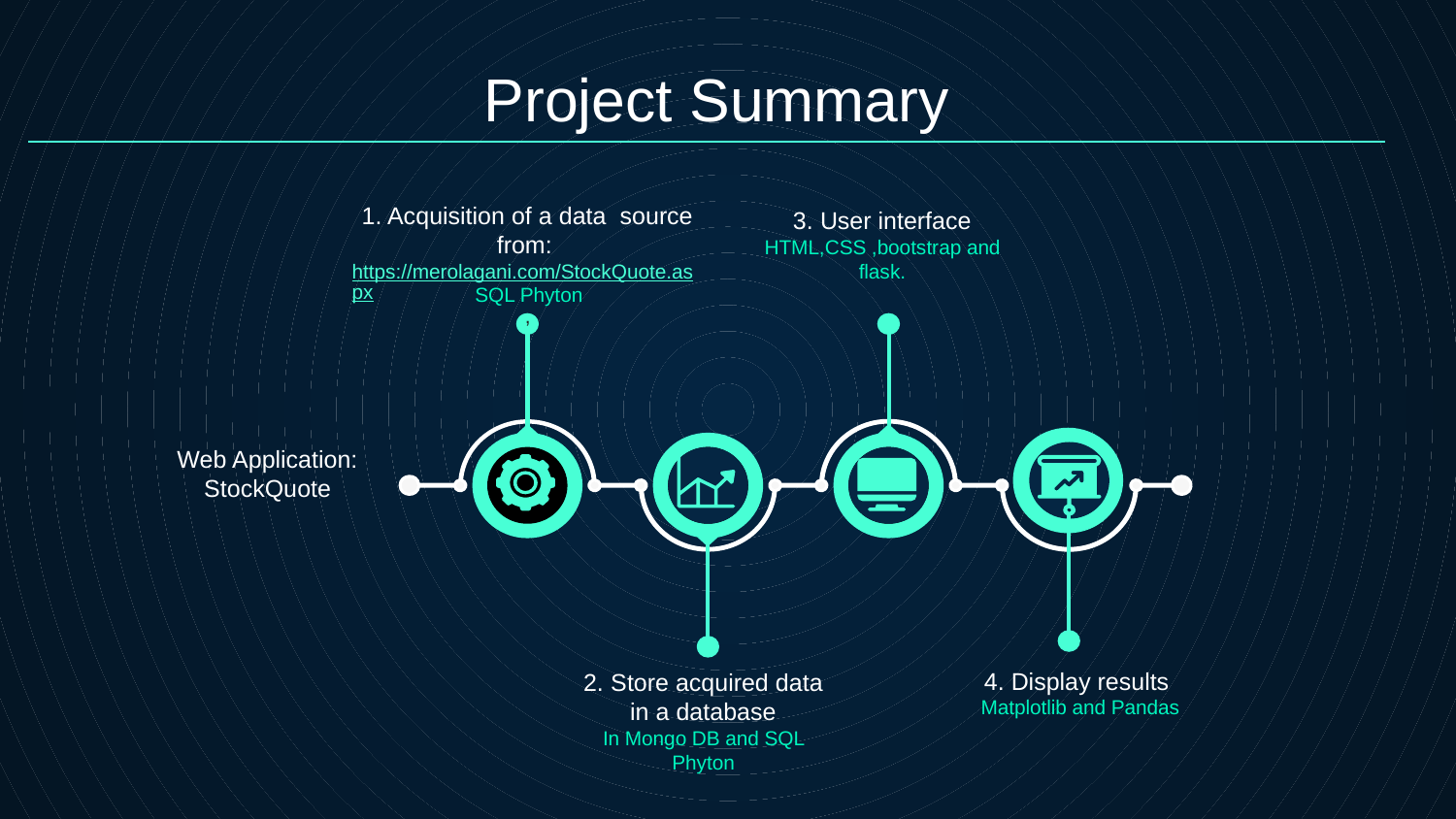

# Project Summary
1. Acquisition of a data  source from: https://merolagani.com/StockQuote.aspx,

Web Application:
StockQuote

4. Display results
Matplotlib and Pandas
2. Store acquired data in a database
In Mongo DB and SQL Phyton
3. User interface
HTML,CSS ,bootstrap and flask.
SQL Phyton